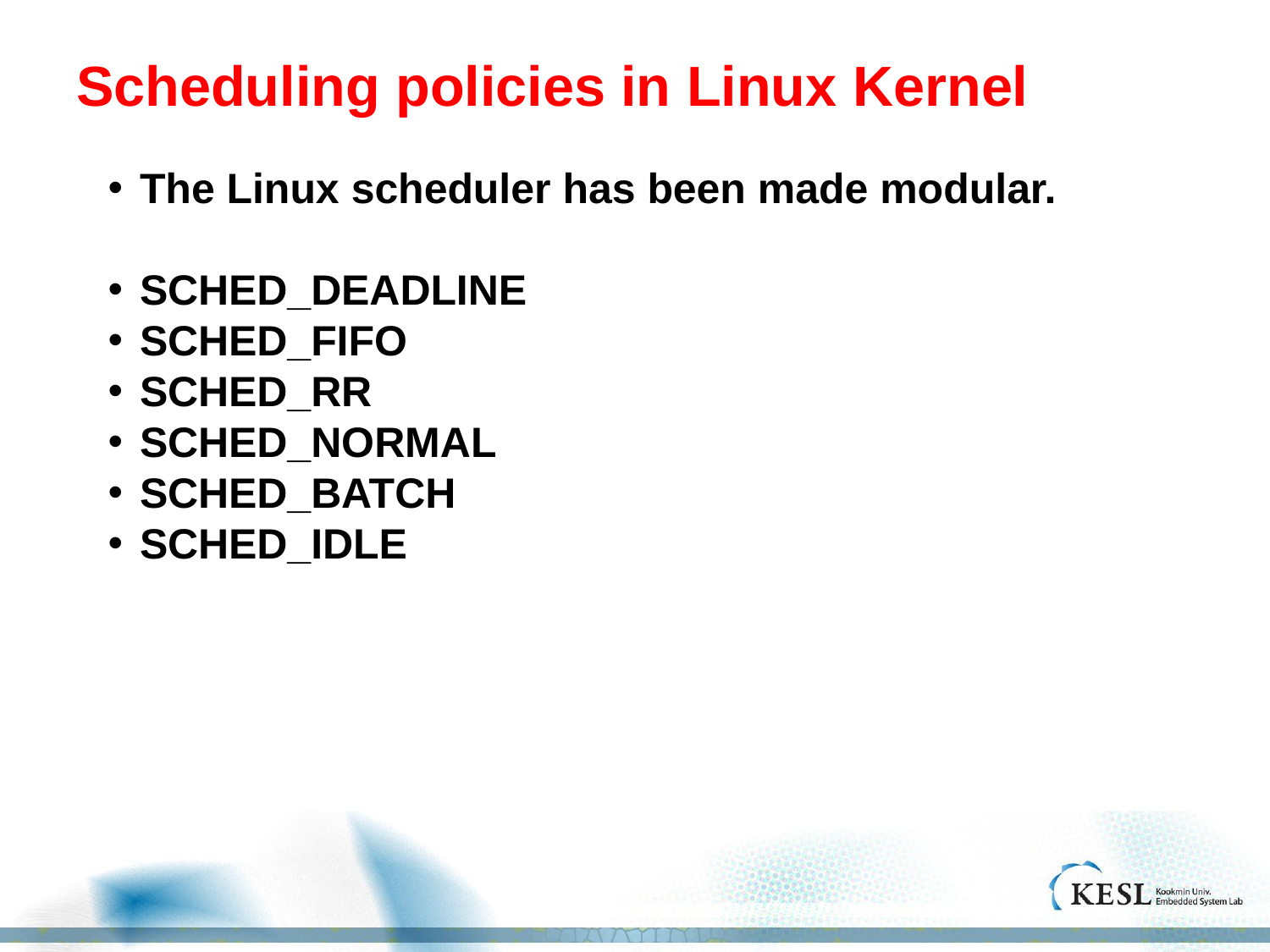

# Scheduling policies in Linux Kernel
The Linux scheduler has been made modular.

SCHED_DEADLINE
SCHED_FIFO
SCHED_RR
SCHED_NORMAL
SCHED_BATCH
SCHED_IDLE